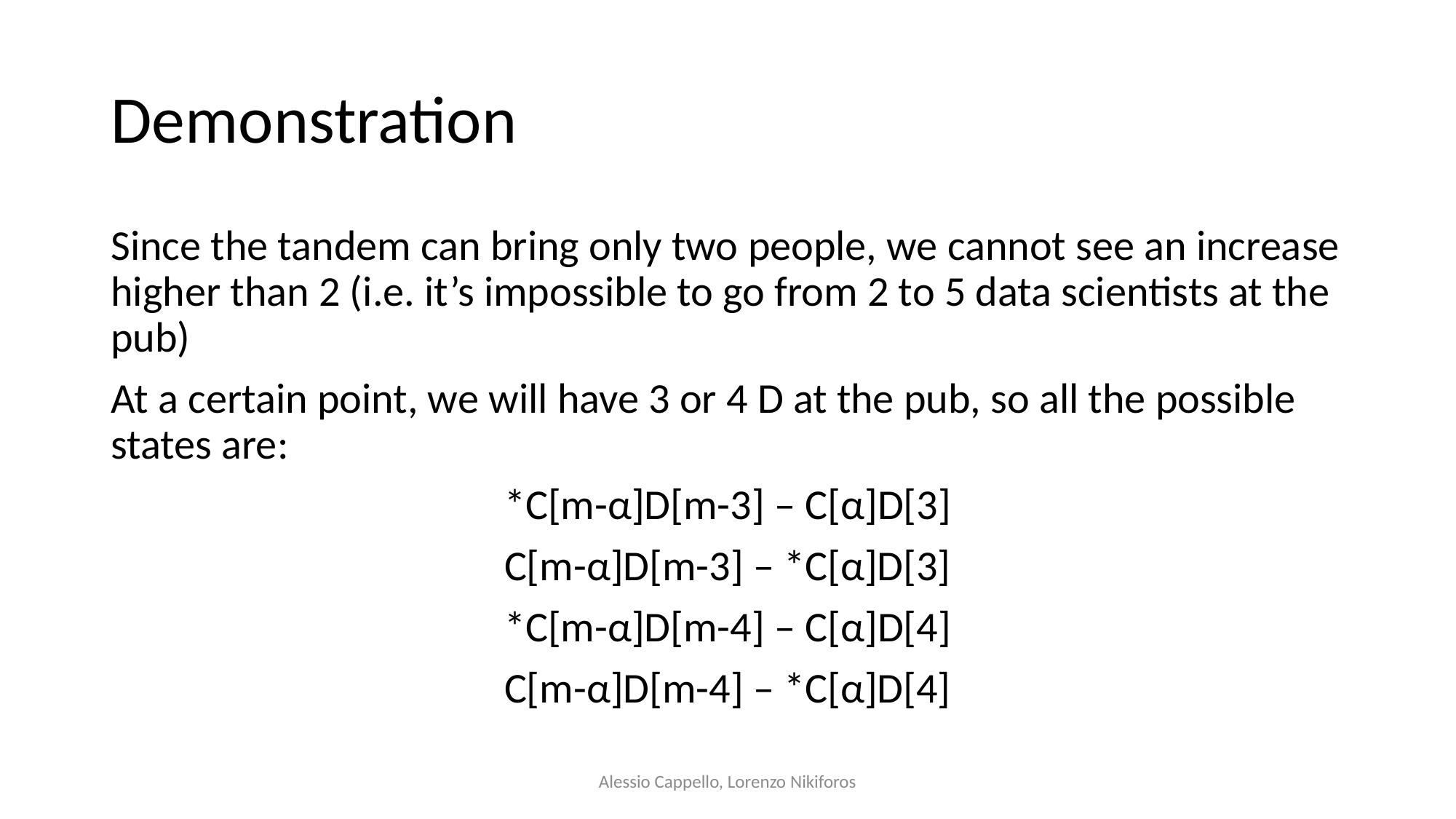

# Demonstration
Since the tandem can bring only two people, we cannot see an increase higher than 2 (i.e. it’s impossible to go from 2 to 5 data scientists at the pub)
At a certain point, we will have 3 or 4 D at the pub, so all the possible states are:
*C[m-α]D[m-3] – C[α]D[3]
C[m-α]D[m-3] – *C[α]D[3]
*C[m-α]D[m-4] – C[α]D[4]
C[m-α]D[m-4] – *C[α]D[4]

Alessio Cappello, Lorenzo Nikiforos